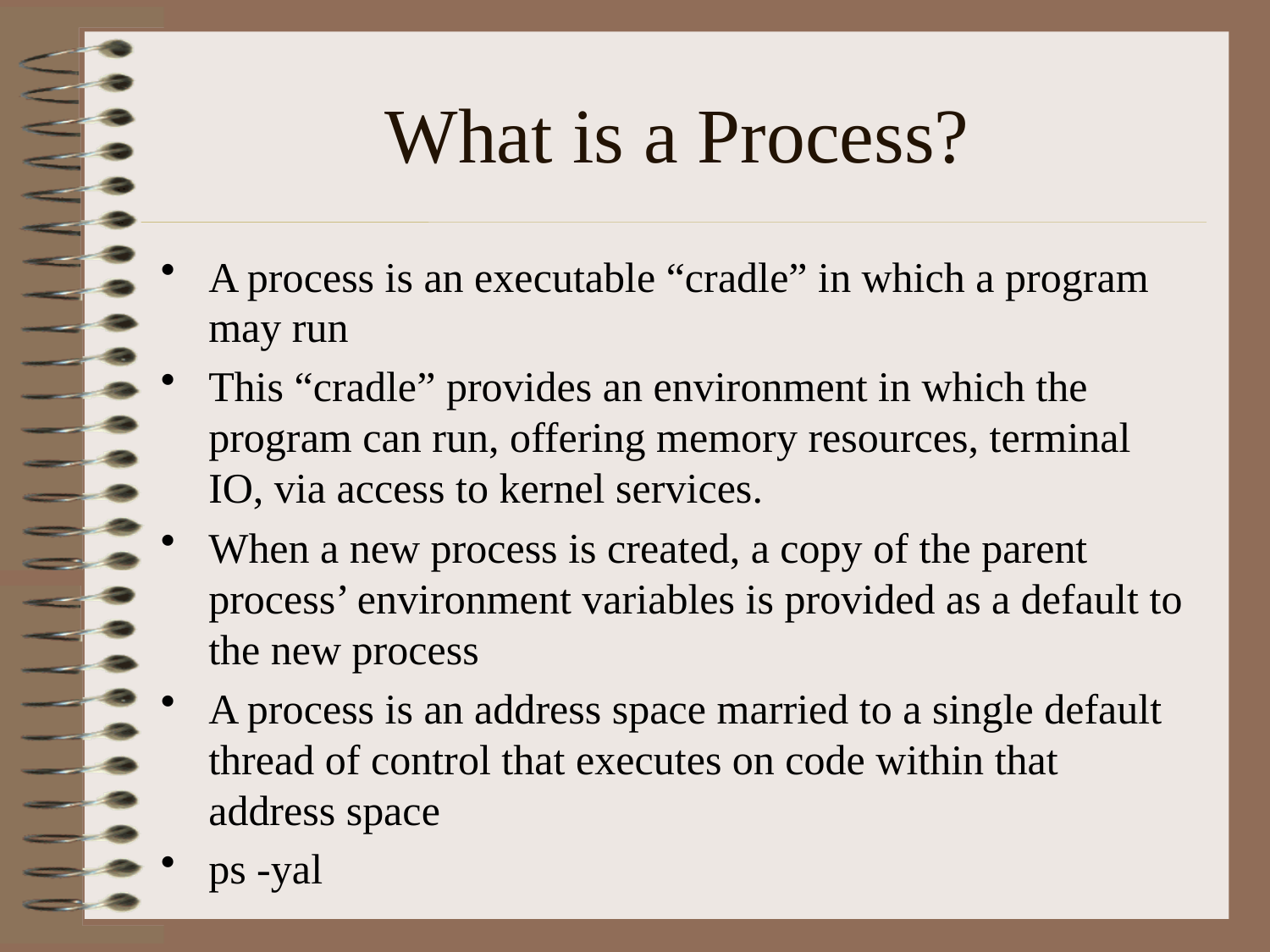

# What is a Process?
A process is an executable “cradle” in which a program may run
This “cradle” provides an environment in which the program can run, offering memory resources, terminal IO, via access to kernel services.
When a new process is created, a copy of the parent process’ environment variables is provided as a default to the new process
A process is an address space married to a single default thread of control that executes on code within that address space
ps -yal